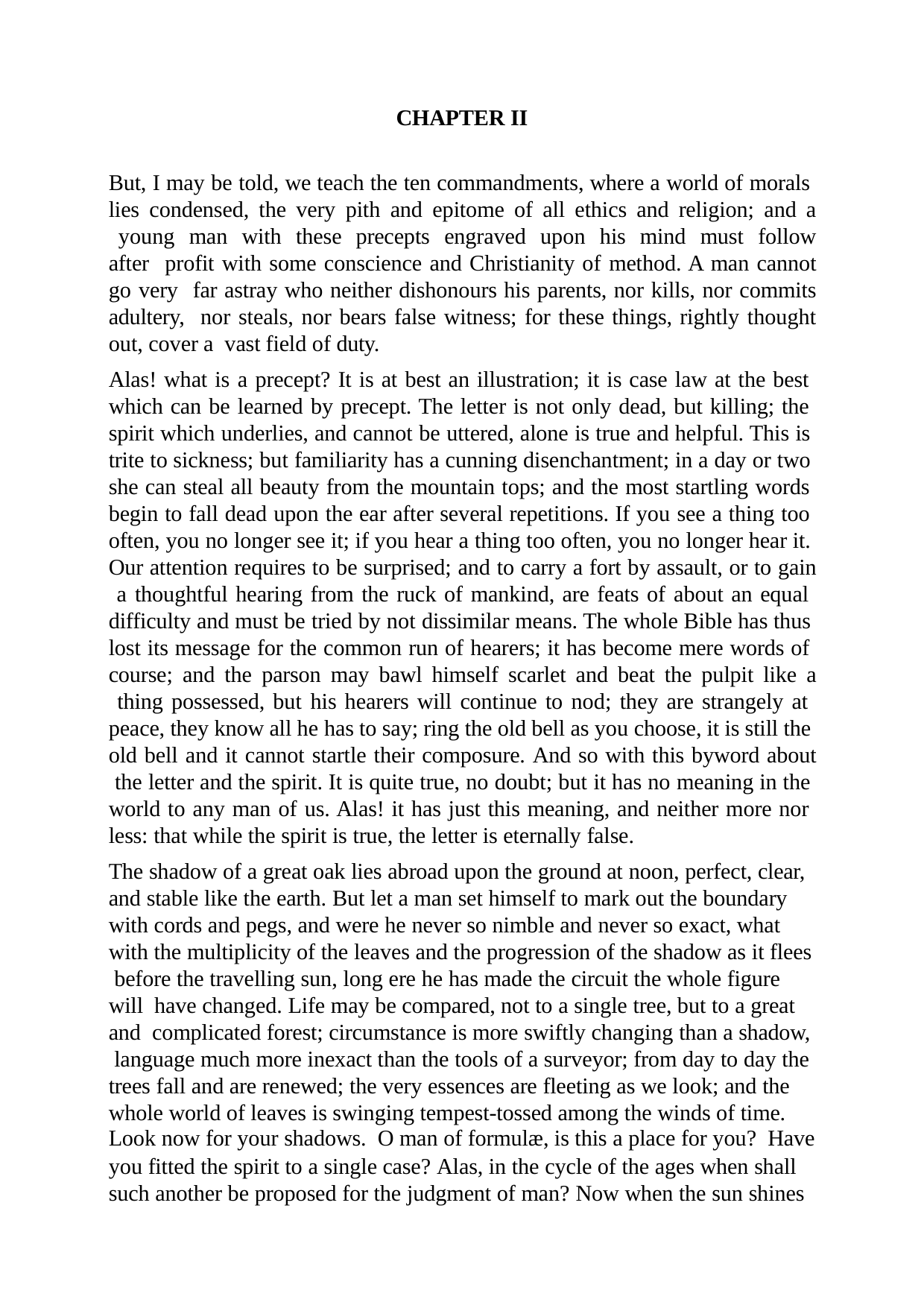

CHAPTER II

But, I may be told, we teach the ten commandments, where a world of morals  lies condensed, the very pith and epitome of all ethics and religion; and a  young man with these precepts engraved upon his mind must follow after  profit with some conscience and Christianity of method. A man cannot go very  far astray who neither dishonours his parents, nor kills, nor commits adultery,  nor steals, nor bears false witness; for these things, rightly thought out, cover a  vast field of duty.
Alas! what is a precept? It is at best an illustration; it is case law at the best  which can be learned by precept. The letter is not only dead, but killing; the  spirit which underlies, and cannot be uttered, alone is true and helpful. This is  trite to sickness; but familiarity has a cunning disenchantment; in a day or two  she can steal all beauty from the mountain tops; and the most startling words  begin to fall dead upon the ear after several repetitions. If you see a thing too  often, you no longer see it; if you hear a thing too often, you no longer hear it.  Our attention requires to be surprised; and to carry a fort by assault, or to gain  a thoughtful hearing from the ruck of mankind, are feats of about an equal  difficulty and must be tried by not dissimilar means. The whole Bible has thus  lost its message for the common run of hearers; it has become mere words of  course; and the parson may bawl himself scarlet and beat the pulpit like a  thing possessed, but his hearers will continue to nod; they are strangely at  peace, they know all he has to say; ring the old bell as you choose, it is still the  old bell and it cannot startle their composure. And so with this byword about  the letter and the spirit. It is quite true, no doubt; but it has no meaning in the  world to any man of us. Alas! it has just this meaning, and neither more nor  less: that while the spirit is true, the letter is eternally false.
The shadow of a great oak lies abroad upon the ground at noon, perfect, clear,  and stable like the earth. But let a man set himself to mark out the boundary  with cords and pegs, and were he never so nimble and never so exact, what  with the multiplicity of the leaves and the progression of the shadow as it flees  before the travelling sun, long ere he has made the circuit the whole figure will  have changed. Life may be compared, not to a single tree, but to a great and  complicated forest; circumstance is more swiftly changing than a shadow,  language much more inexact than the tools of a surveyor; from day to day the  trees fall and are renewed; the very essences are fleeting as we look; and the  whole world of leaves is swinging tempest-tossed among the winds of time.
Look now for your shadows. O man of formulæ, is this a place for you? Have
you fitted the spirit to a single case? Alas, in the cycle of the ages when shall  such another be proposed for the judgment of man? Now when the sun shines